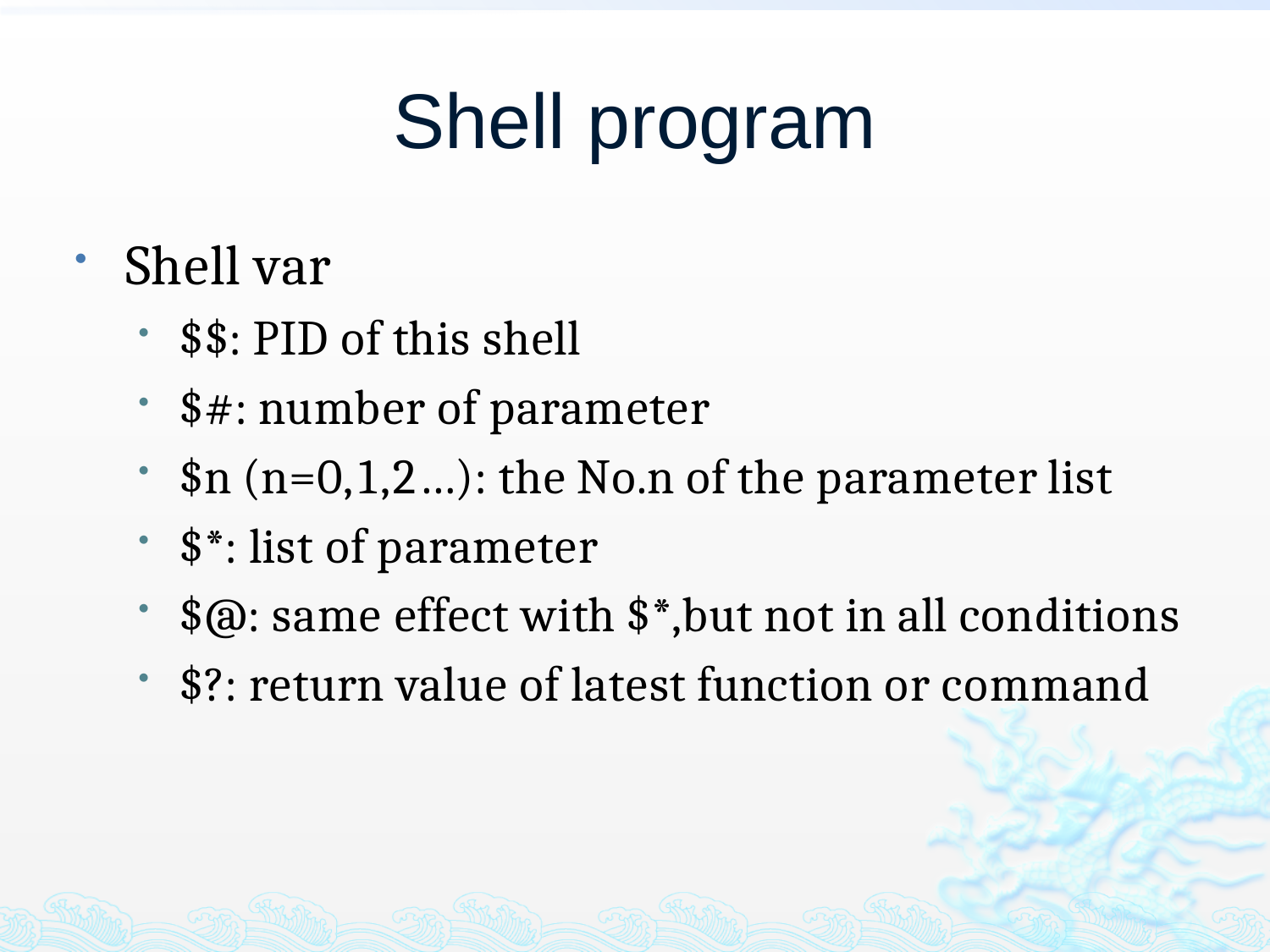

# Shell program
Shell var
$$: PID of this shell
$#: number of parameter
$n (n=0,1,2…): the No.n of the parameter list
$*: list of parameter
$@: same effect with $*,but not in all conditions
$?: return value of latest function or command